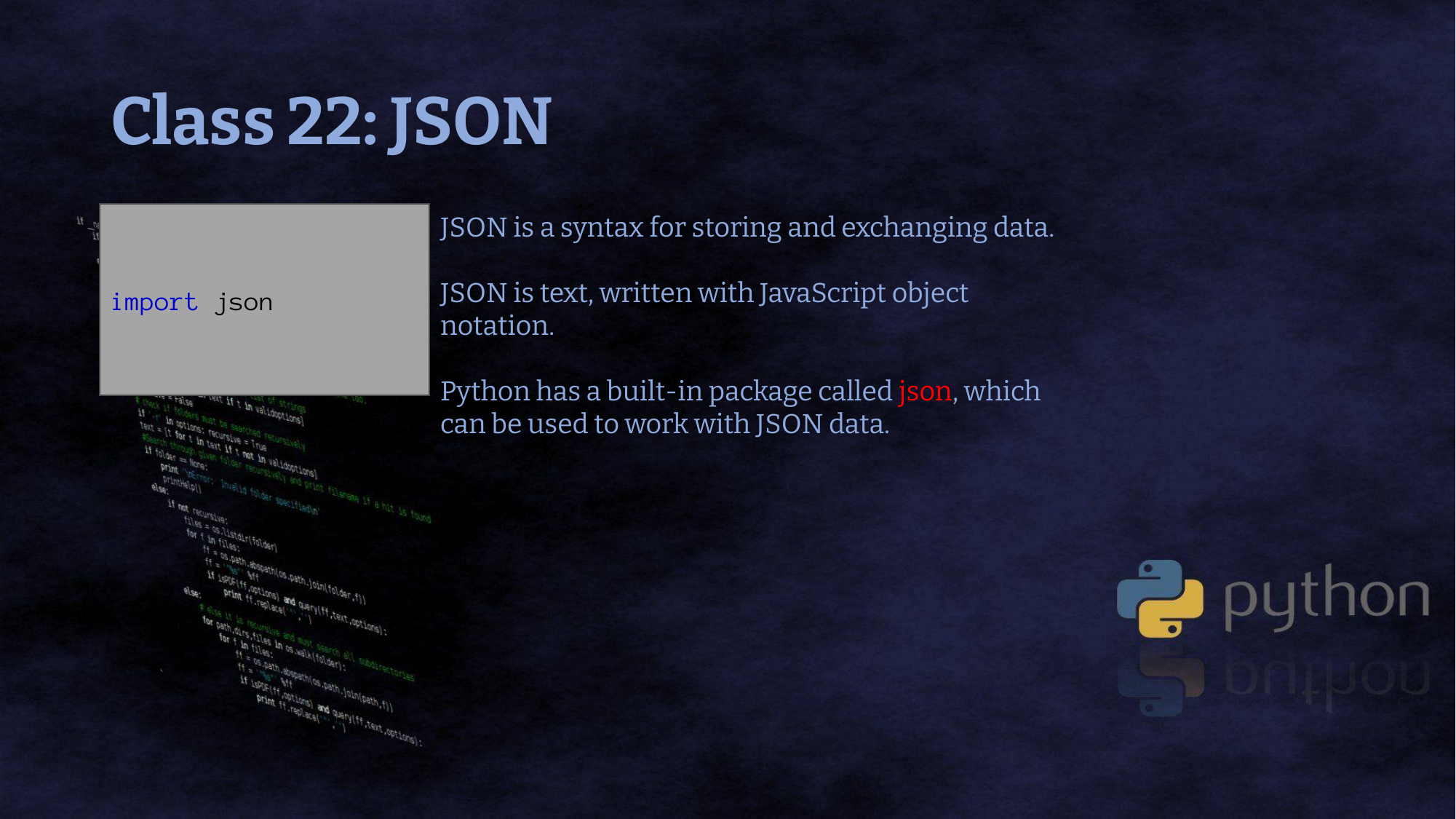

# Class 22: JSON
import json
JSON is a syntax for storing and exchanging data.

JSON is text, written with JavaScript object notation.

Python has a built-in package called json, which can be used to work with JSON data.